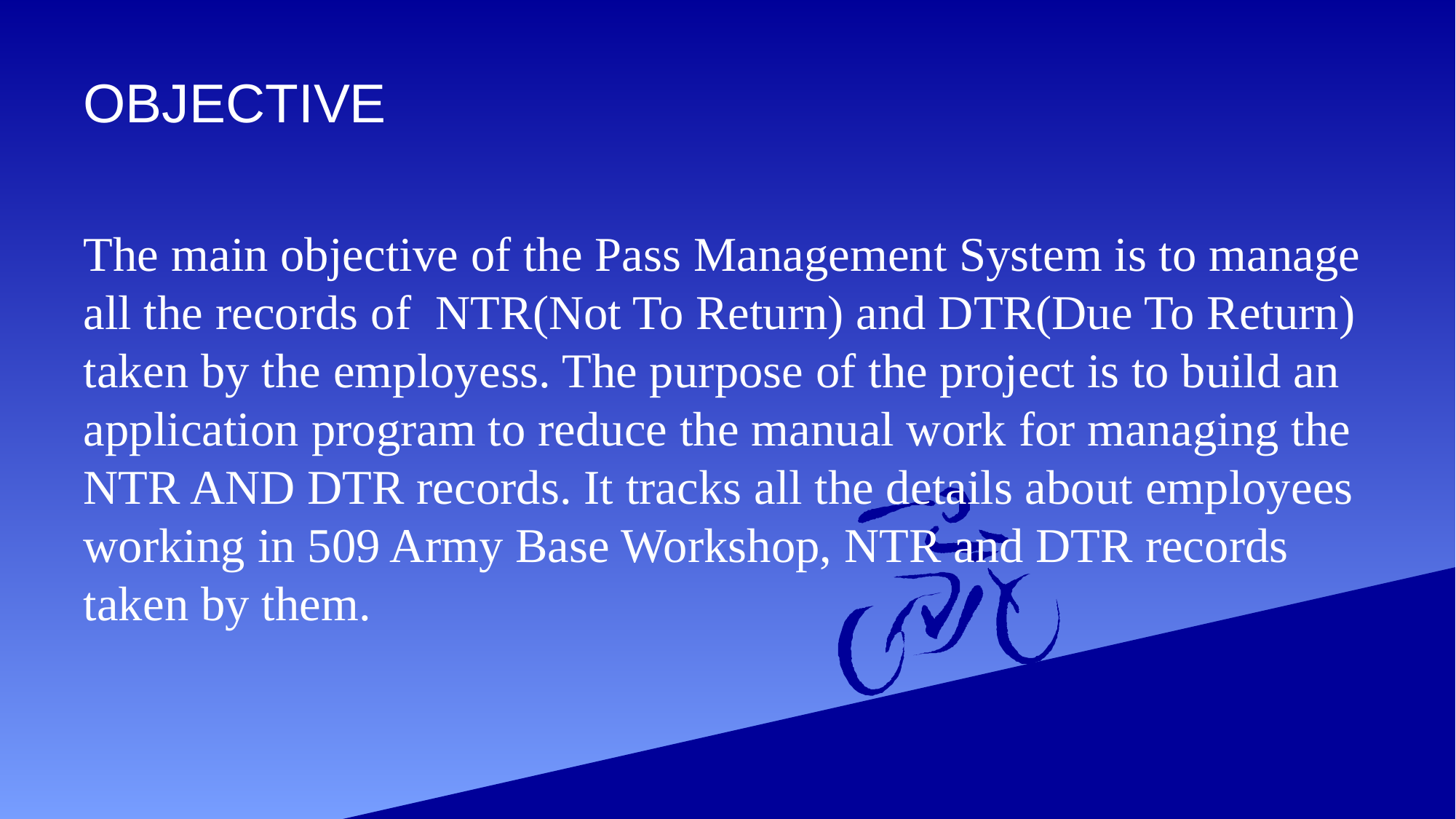

# OBJECTIVE
The main objective of the Pass Management System is to manage all the records of  NTR(Not To Return) and DTR(Due To Return) taken by the employess. The purpose of the project is to build an application program to reduce the manual work for managing the NTR AND DTR records. It tracks all the details about employees working in 509 Army Base Workshop, NTR and DTR records taken by them.